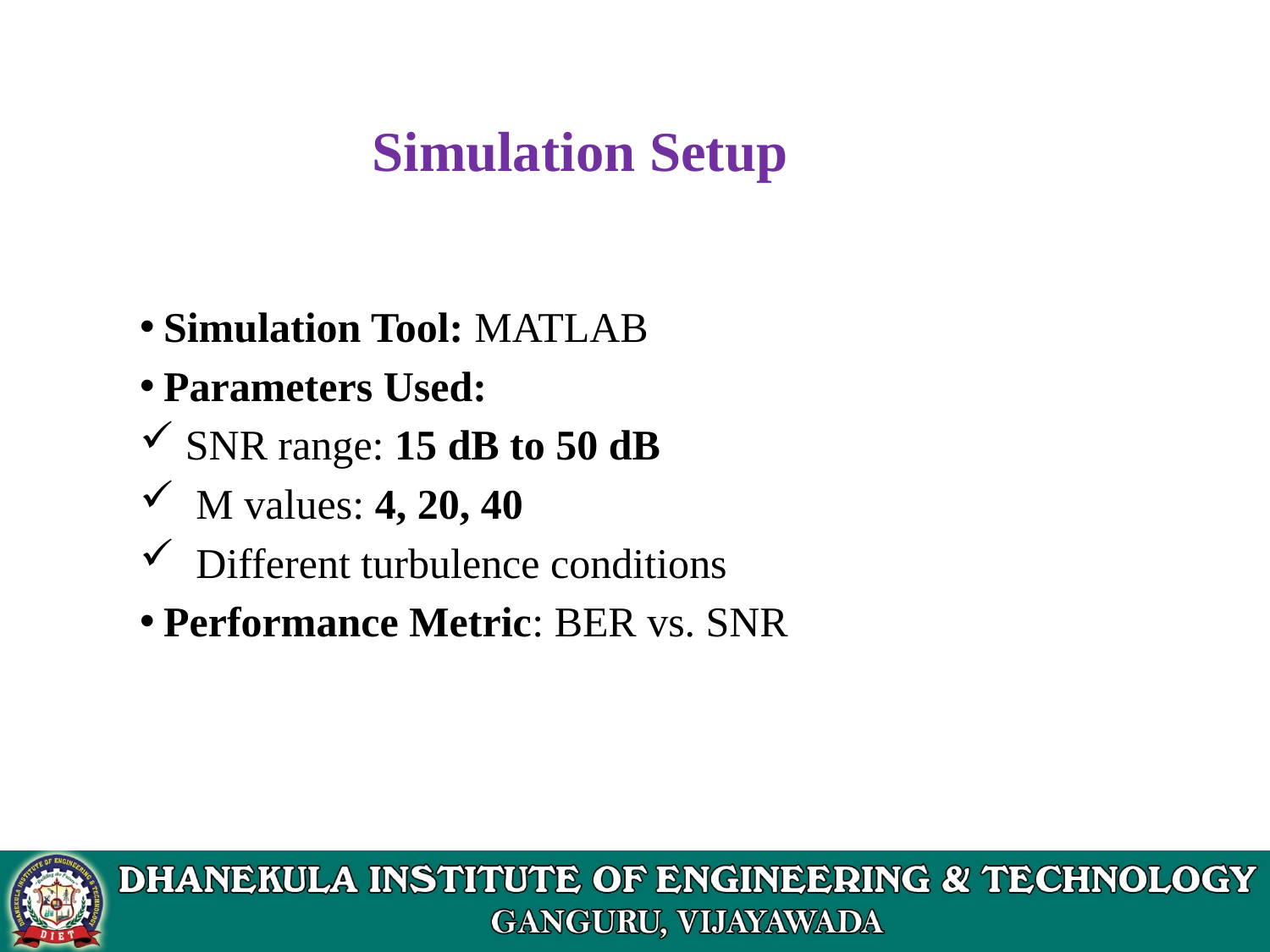

# Simulation Setup
Simulation Tool: MATLAB
Parameters Used:
 SNR range: 15 dB to 50 dB
  M values: 4, 20, 40
  Different turbulence conditions
Performance Metric: BER vs. SNR